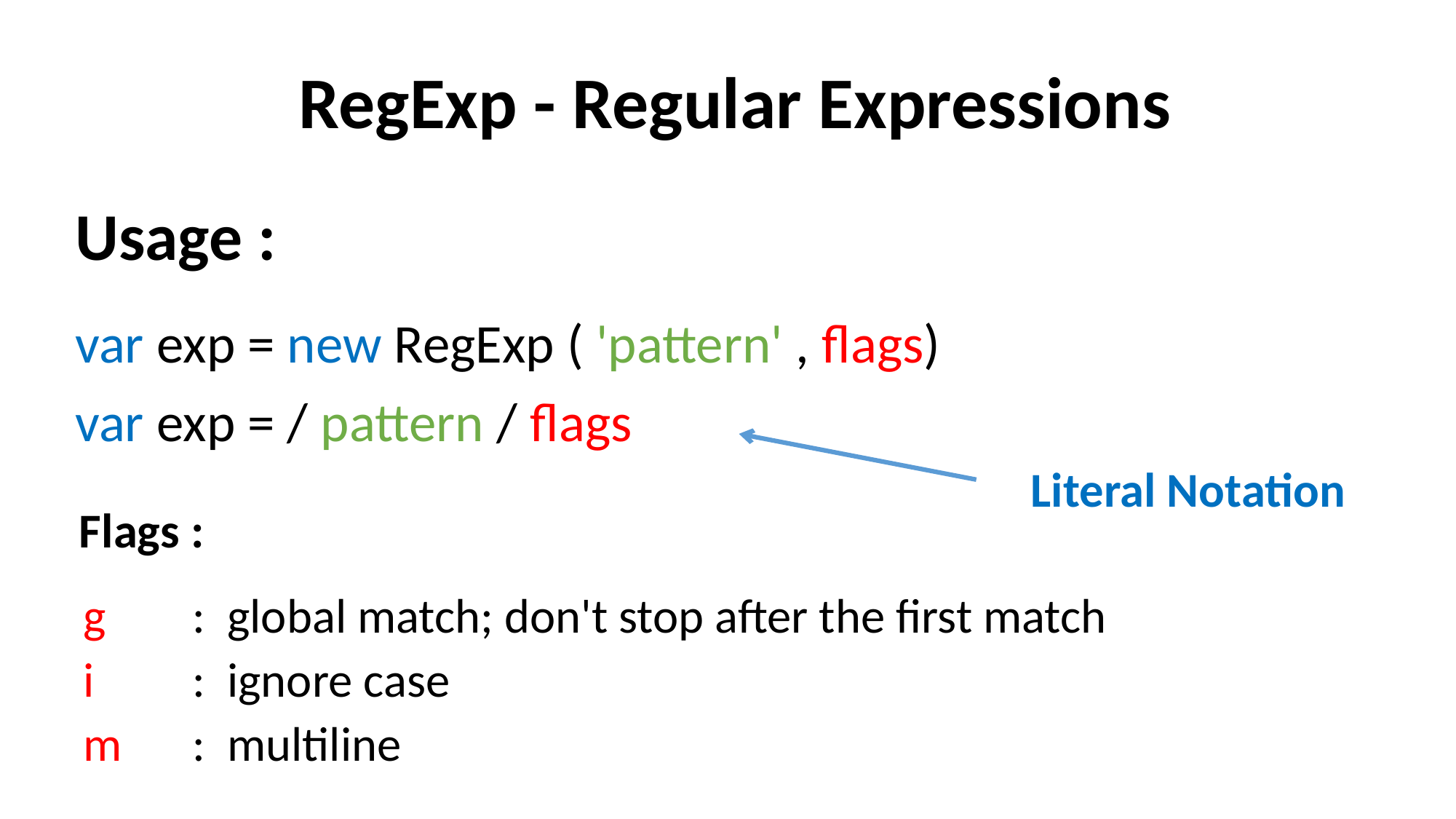

RegExp - Regular Expressions
Usage :
var exp = new RegExp ( 'pattern' , flags)
var exp = / pattern / flags
Literal Notation
Flags :
g 	:  global match; don't stop after the first match
i     	:  ignore case
m   	:  multiline